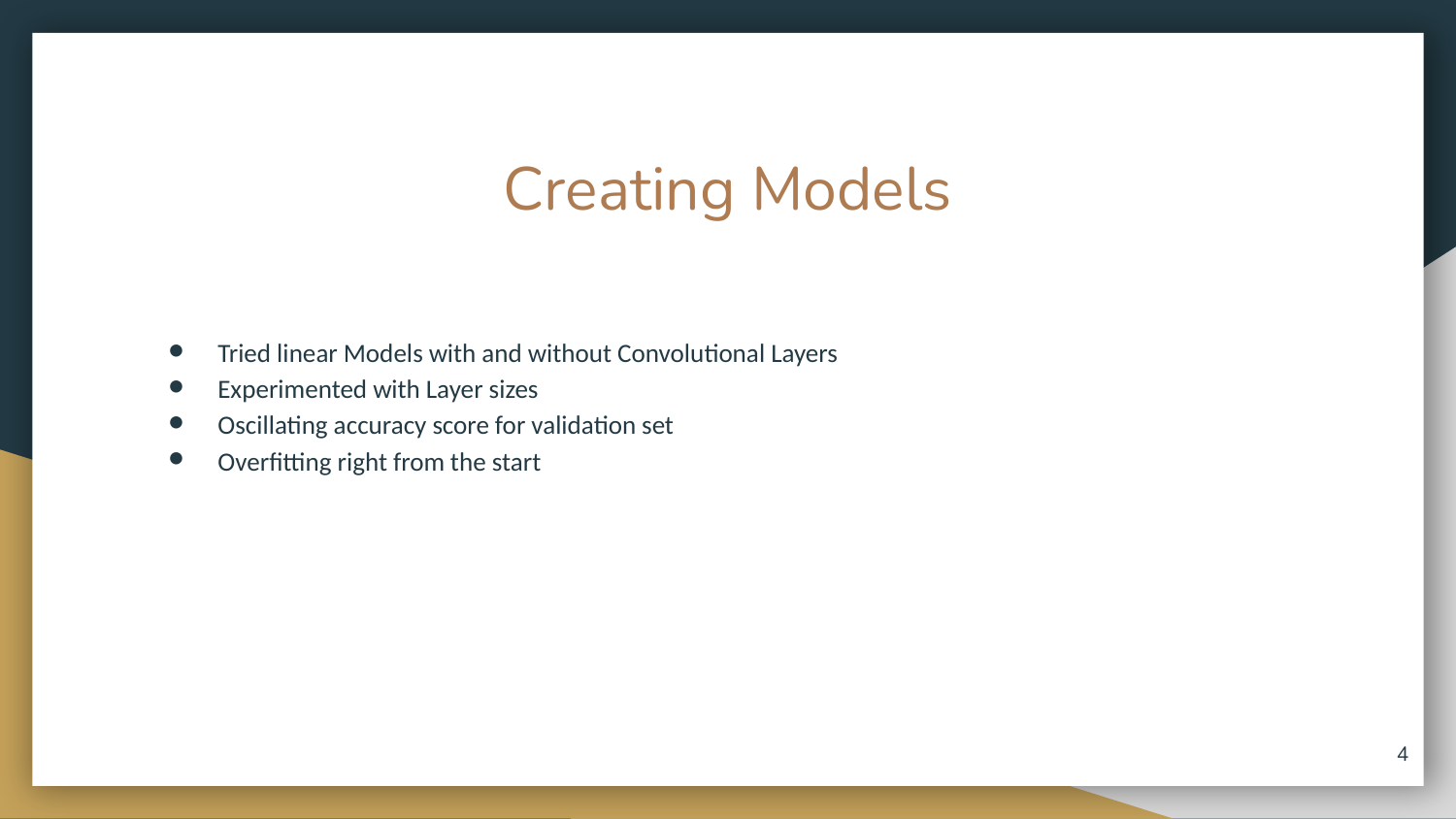

# Creating Models
Tried linear Models with and without Convolutional Layers
Experimented with Layer sizes
Oscillating accuracy score for validation set
Overfitting right from the start
4